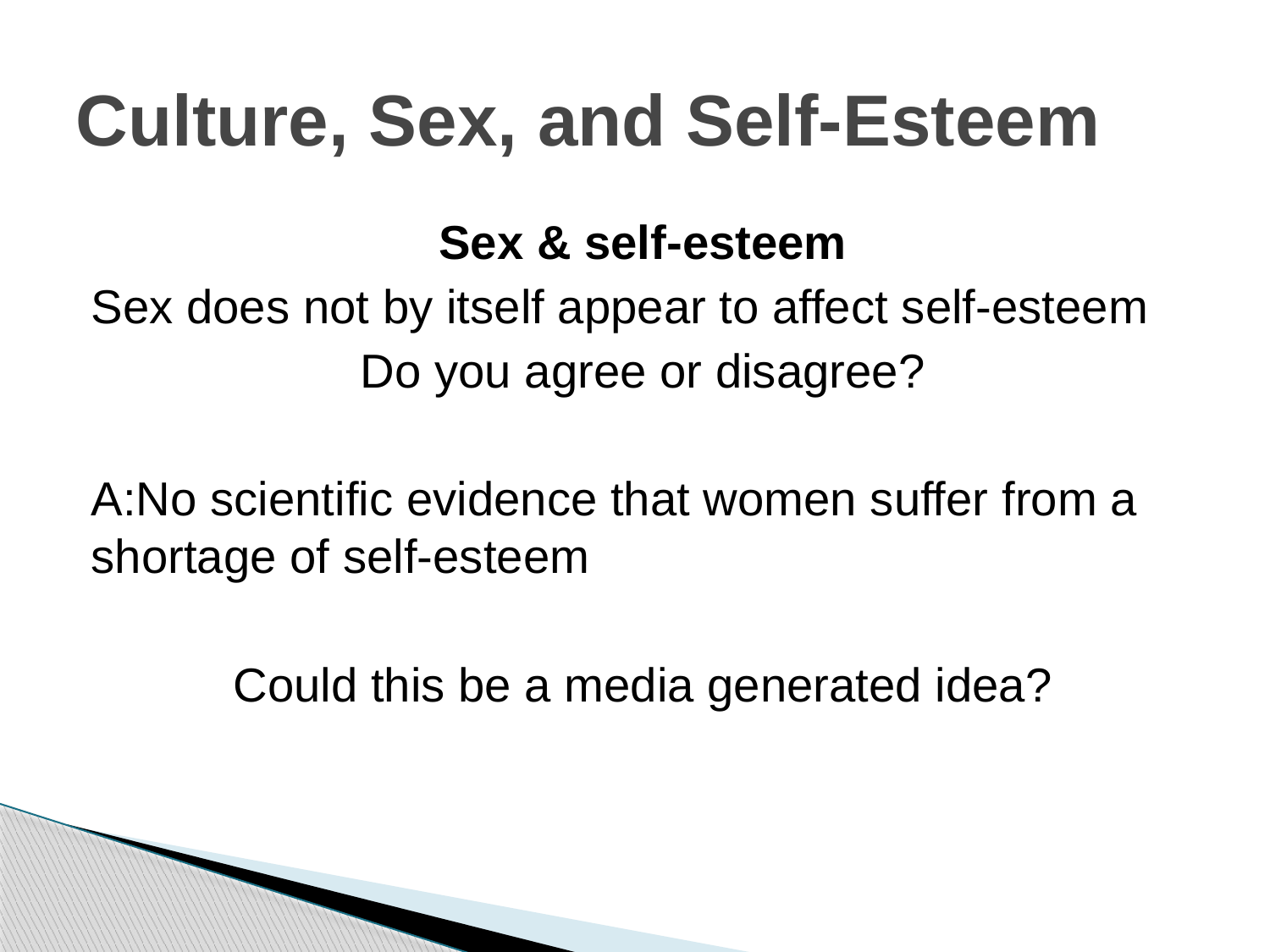

# Culture, Sex, and Self-Esteem
Sex & self-esteem
Sex does not by itself appear to affect self-esteem
Do you agree or disagree?

A:No scientific evidence that women suffer from a shortage of self-esteem

Could this be a media generated idea?